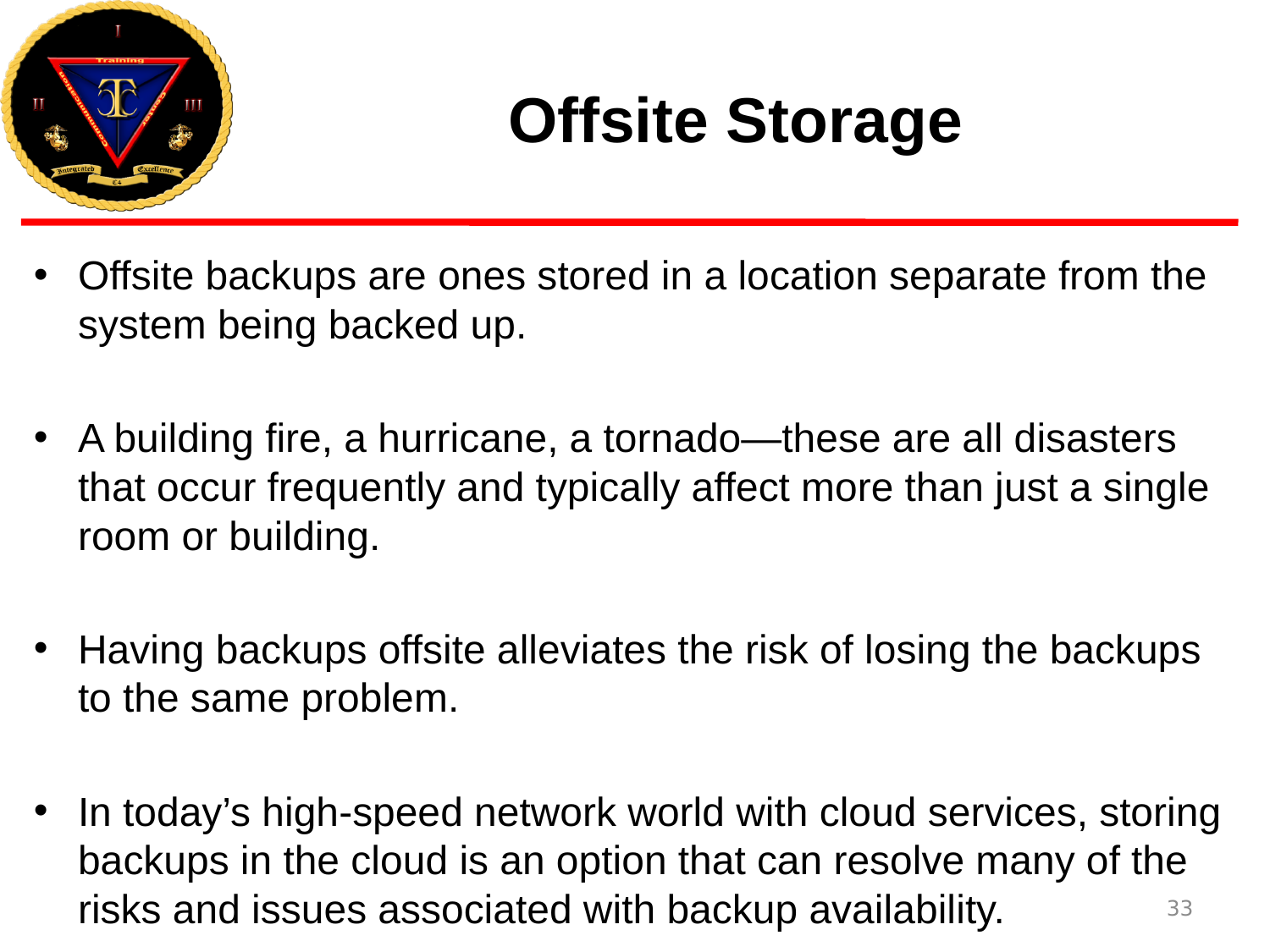

# Offsite Storage
Offsite backups are ones stored in a location separate from the system being backed up.

A building fire, a hurricane, a tornado—these are all disasters that occur frequently and typically affect more than just a single room or building.

Having backups offsite alleviates the risk of losing the backups to the same problem.

In today’s high-speed network world with cloud services, storing backups in the cloud is an option that can resolve many of the risks and issues associated with backup availability.
33